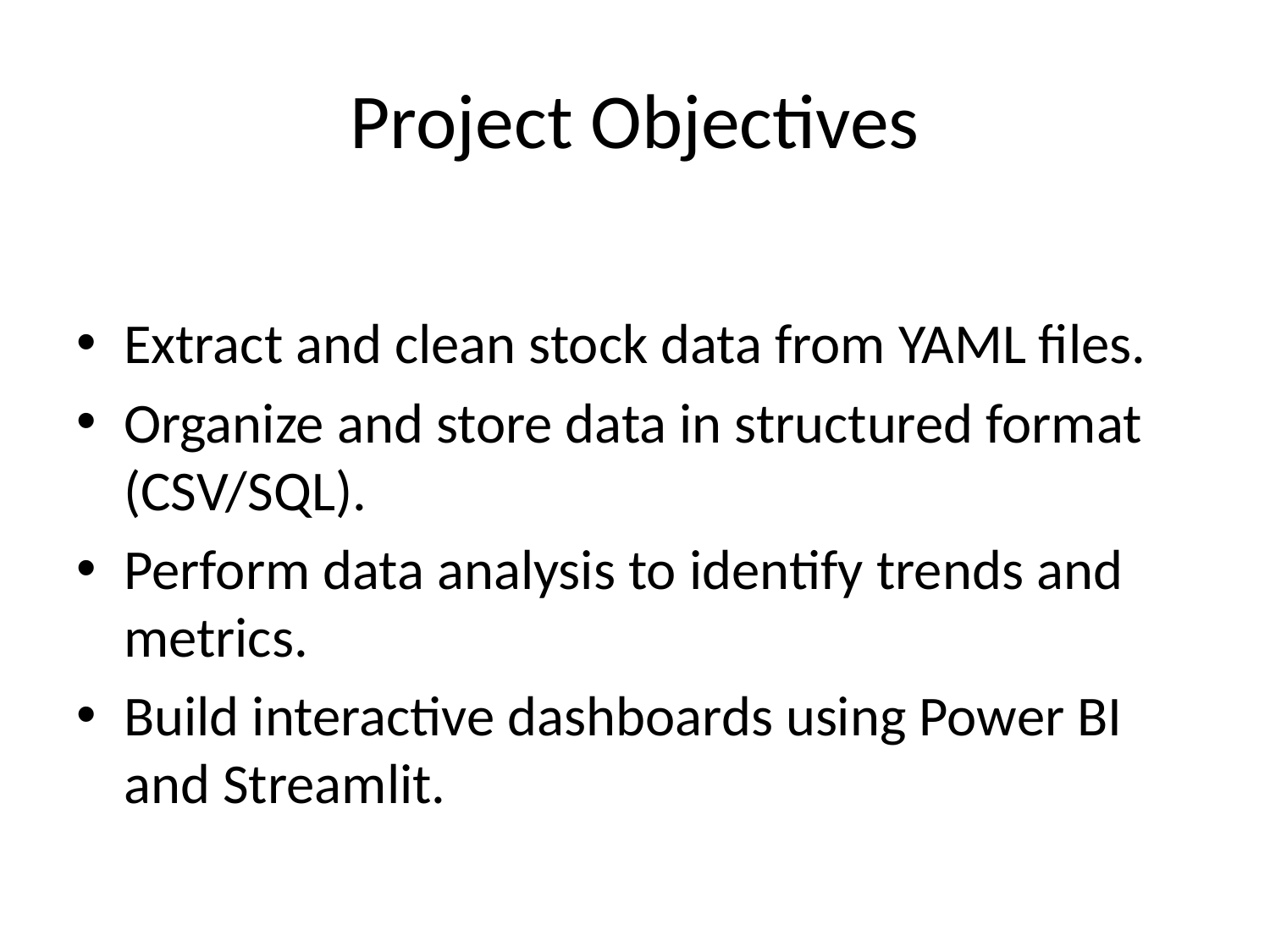

# Project Objectives

Extract and clean stock data from YAML files.
Organize and store data in structured format (CSV/SQL).
Perform data analysis to identify trends and metrics.
Build interactive dashboards using Power BI and Streamlit.